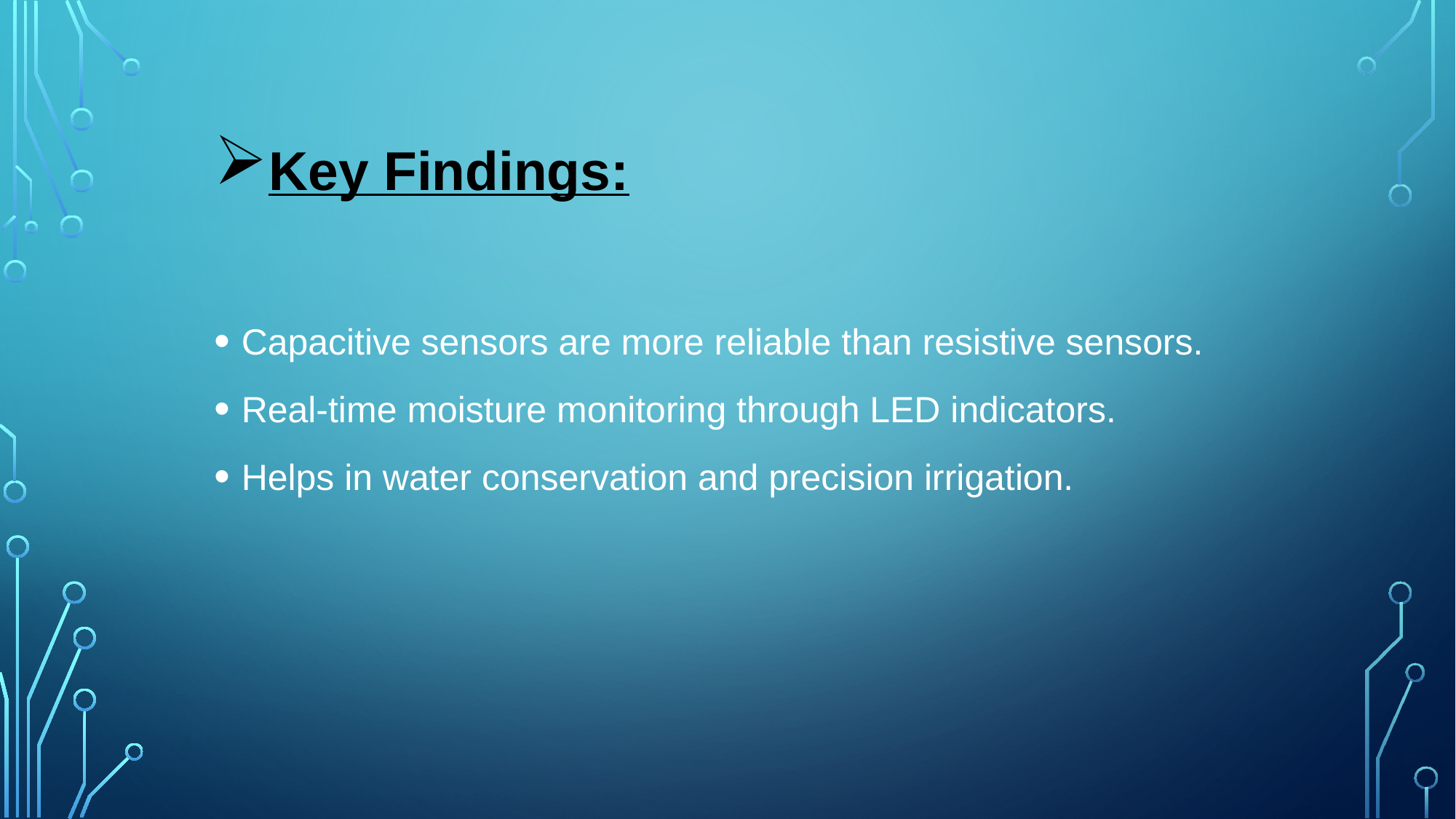

Key Findings:

Capacitive sensors are more reliable than resistive sensors.
Real-time moisture monitoring through LED indicators.
Helps in water conservation and precision irrigation.